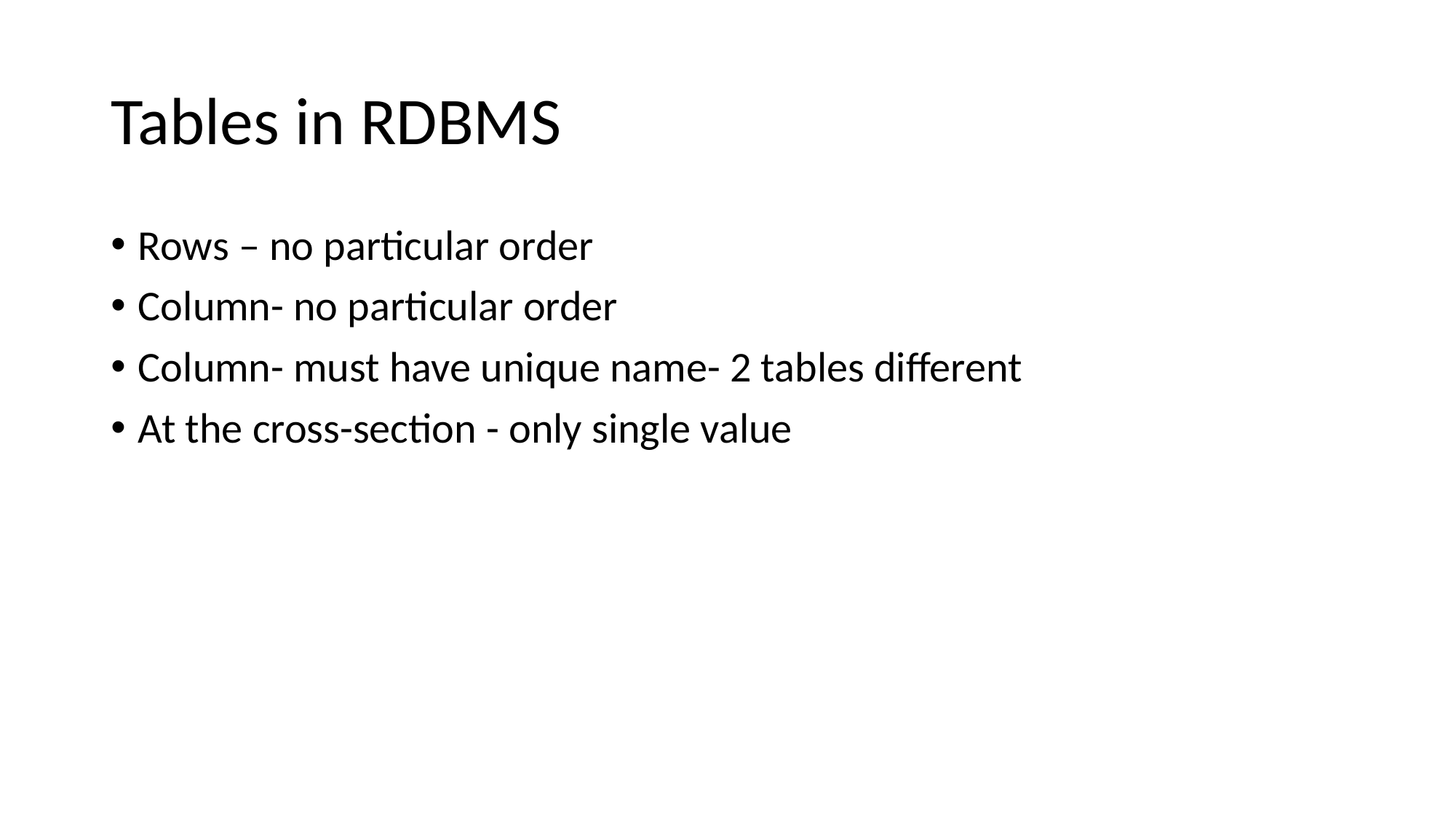

# Tables in RDBMS
Rows – no particular order
Column- no particular order
Column- must have unique name- 2 tables different
At the cross-section - only single value